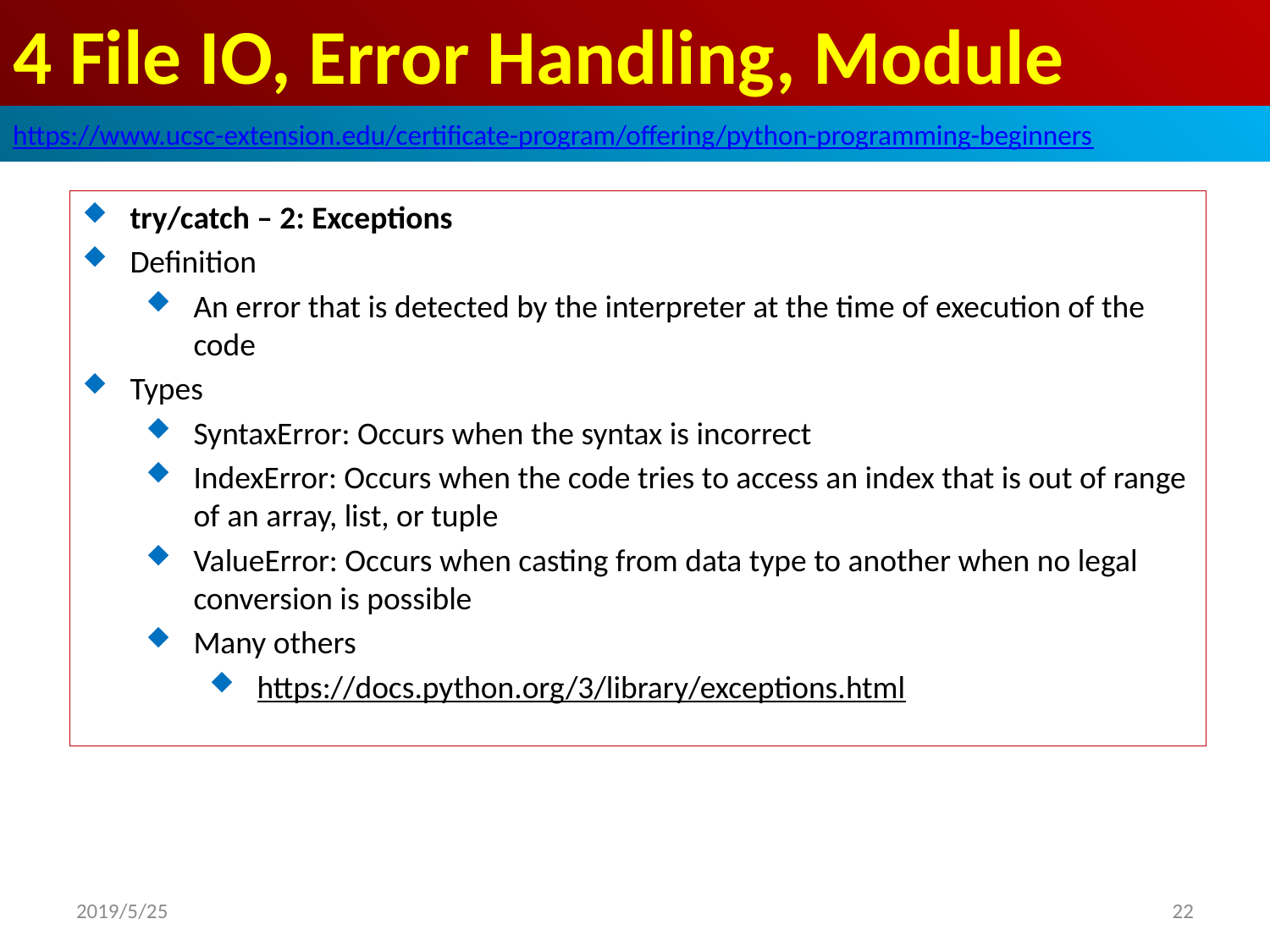

# 4 File IO, Error Handling, Module
https://www.ucsc-extension.edu/certificate-program/offering/python-programming-beginners
try/catch – 2: Exceptions
Definition
An error that is detected by the interpreter at the time of execution of the code
Types
SyntaxError: Occurs when the syntax is incorrect
IndexError: Occurs when the code tries to access an index that is out of range of an array, list, or tuple
ValueError: Occurs when casting from data type to another when no legal conversion is possible
Many others
https://docs.python.org/3/library/exceptions.html
2019/5/25
22